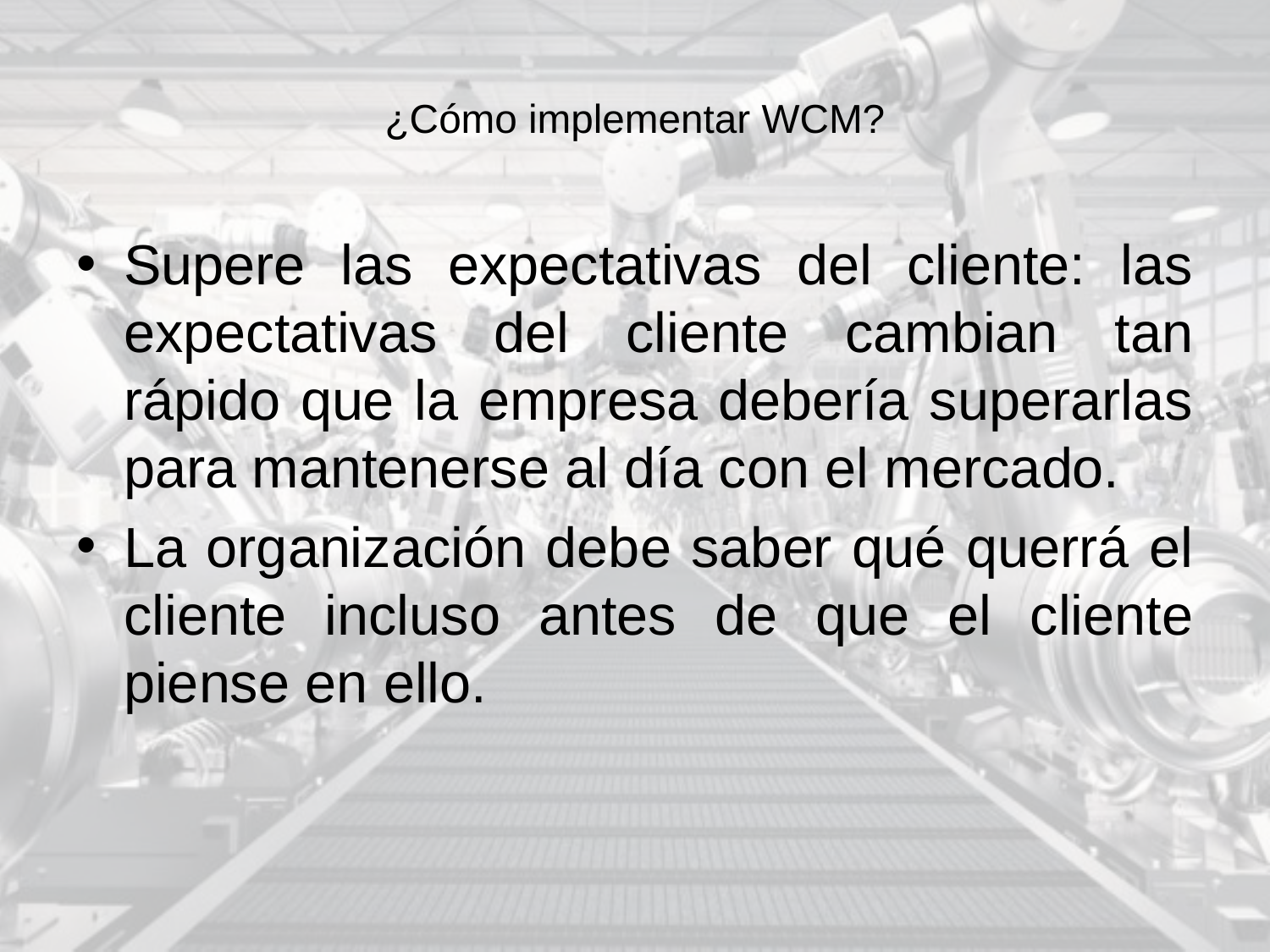

# ¿Cómo implementar WCM?
Supere las expectativas del cliente: las expectativas del cliente cambian tan rápido que la empresa debería superarlas para mantenerse al día con el mercado.
La organización debe saber qué querrá el cliente incluso antes de que el cliente piense en ello.